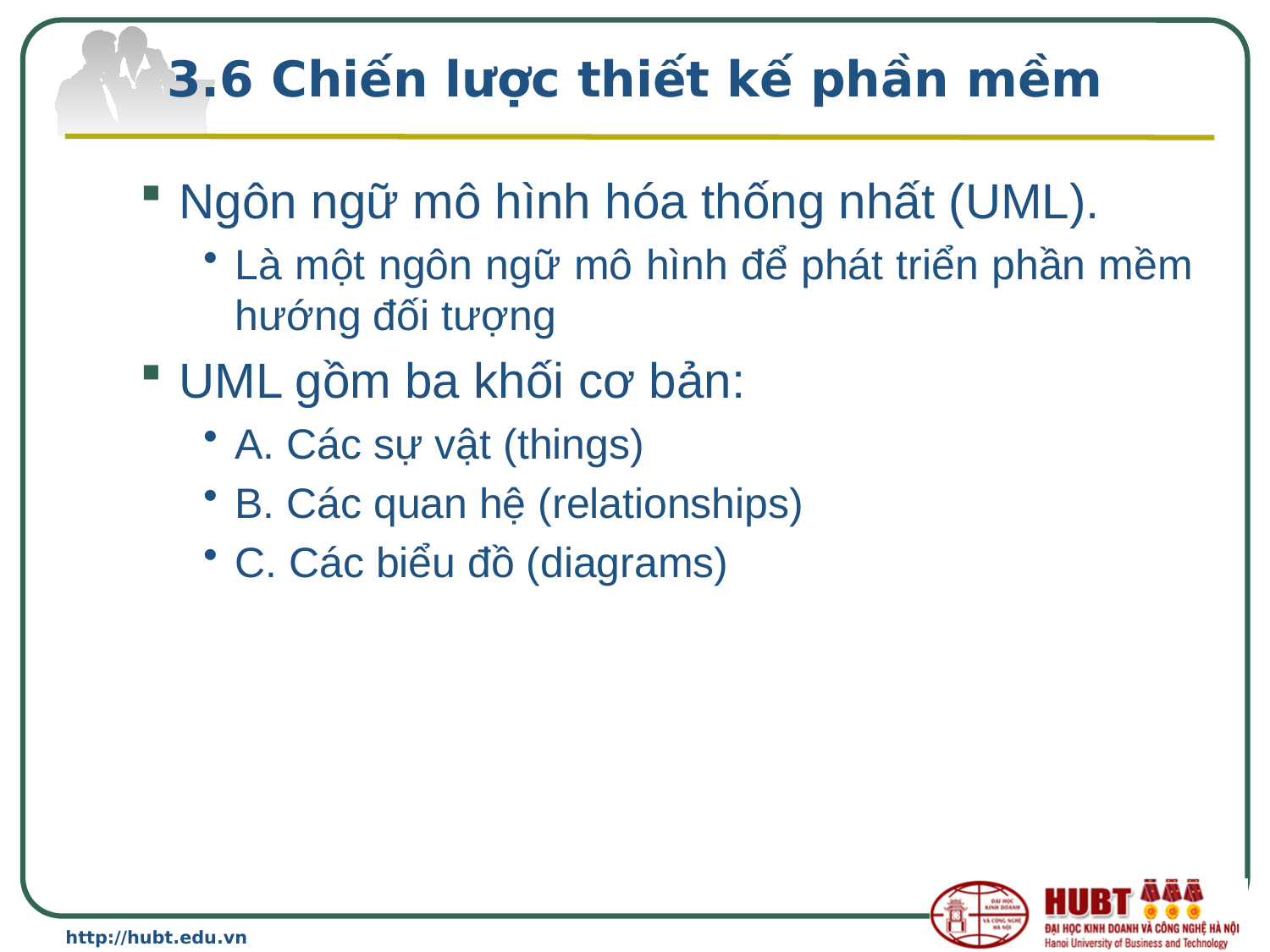

# 3.6 Chiến lược thiết kế phần mềm
Ngôn ngữ mô hình hóa thống nhất (UML).
Là một ngôn ngữ mô hình để phát triển phần mềm hướng đối tượng
UML gồm ba khối cơ bản:
A. Các sự vật (things)
B. Các quan hệ (relationships)
C. Các biểu đồ (diagrams)

http://hubt.edu.vn